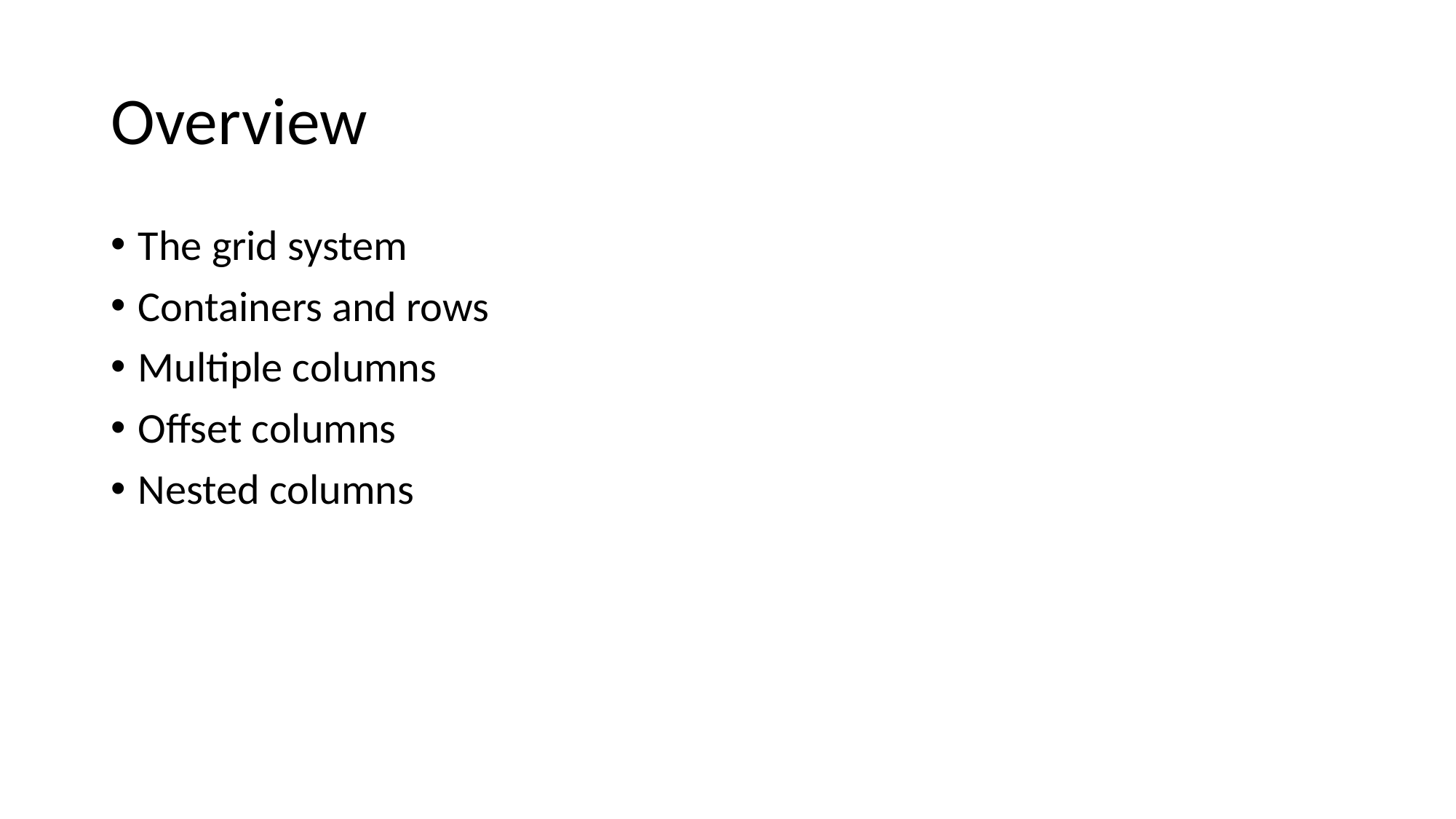

# Overview
The grid system
Containers and rows
Multiple columns
Offset columns
Nested columns